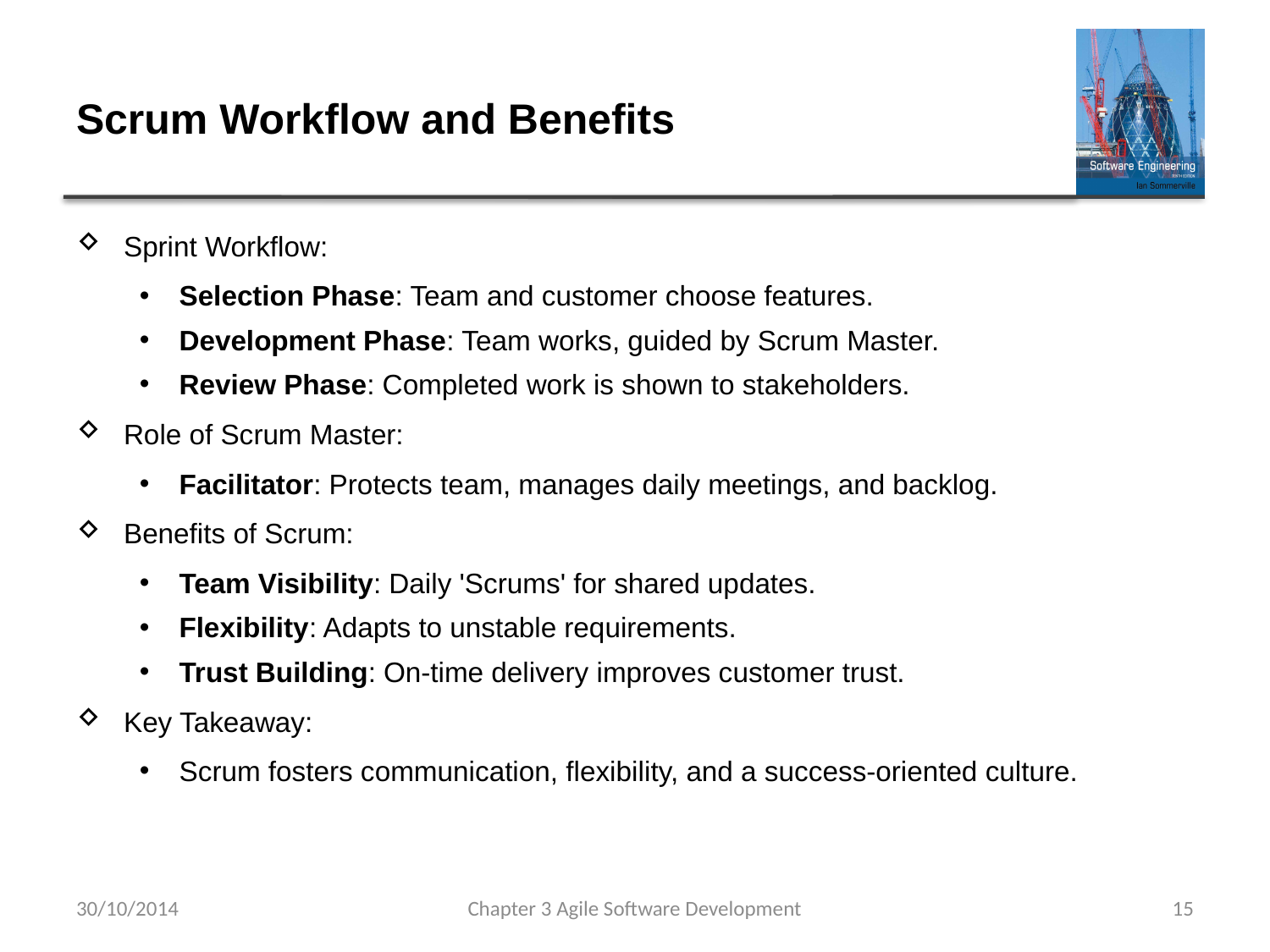

# Scrum Workflow and Benefits
Sprint Workflow:
Selection Phase: Team and customer choose features.
Development Phase: Team works, guided by Scrum Master.
Review Phase: Completed work is shown to stakeholders.
Role of Scrum Master:
Facilitator: Protects team, manages daily meetings, and backlog.
Benefits of Scrum:
Team Visibility: Daily 'Scrums' for shared updates.
Flexibility: Adapts to unstable requirements.
Trust Building: On-time delivery improves customer trust.
Key Takeaway:
Scrum fosters communication, flexibility, and a success-oriented culture.

30/10/2014
Chapter 3 Agile Software Development
15